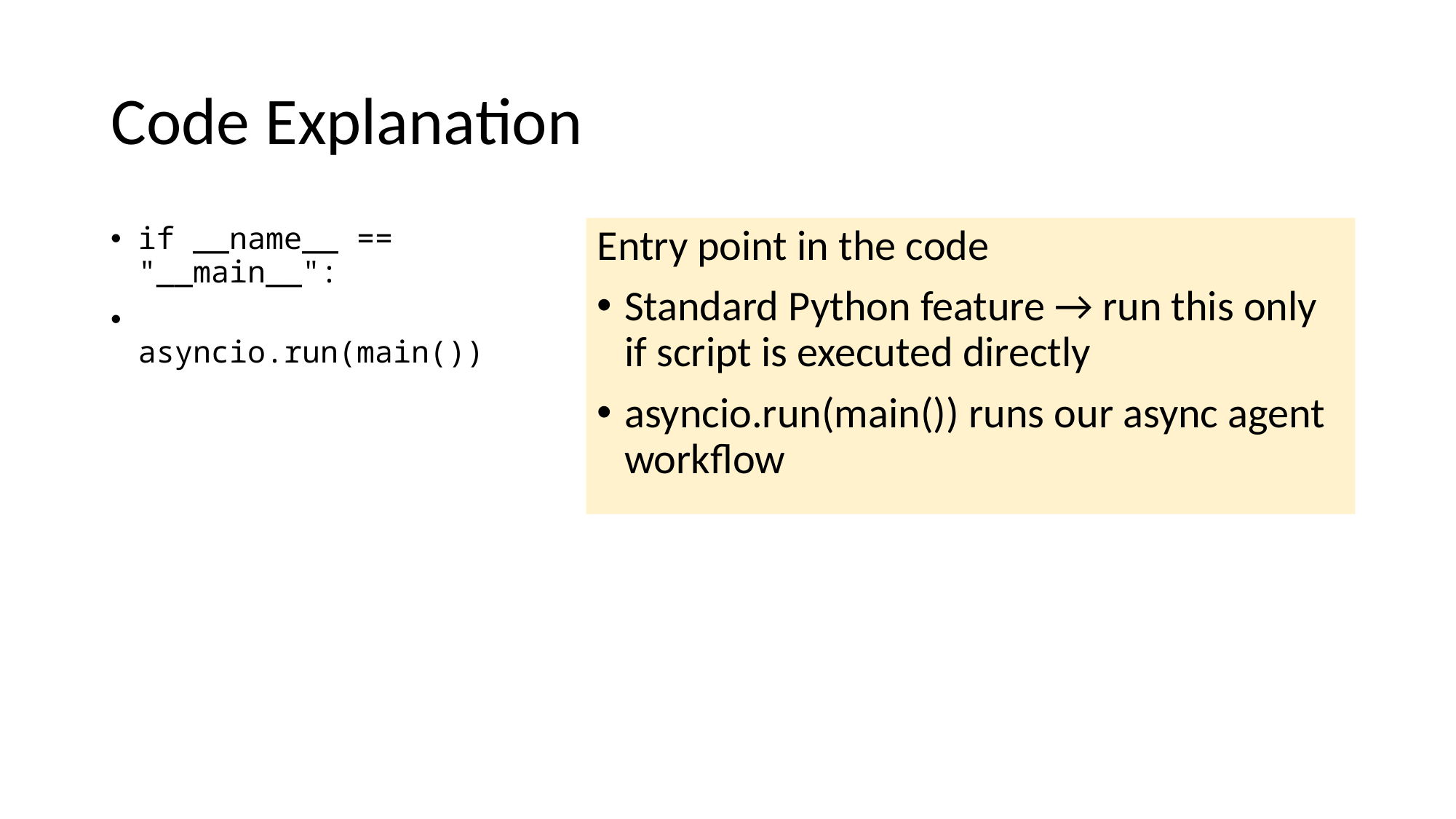

# Code Explanation
if __name__ == "__main__":
    asyncio.run(main())
Entry point in the code
Standard Python feature → run this only if script is executed directly
asyncio.run(main()) runs our async agent workflow